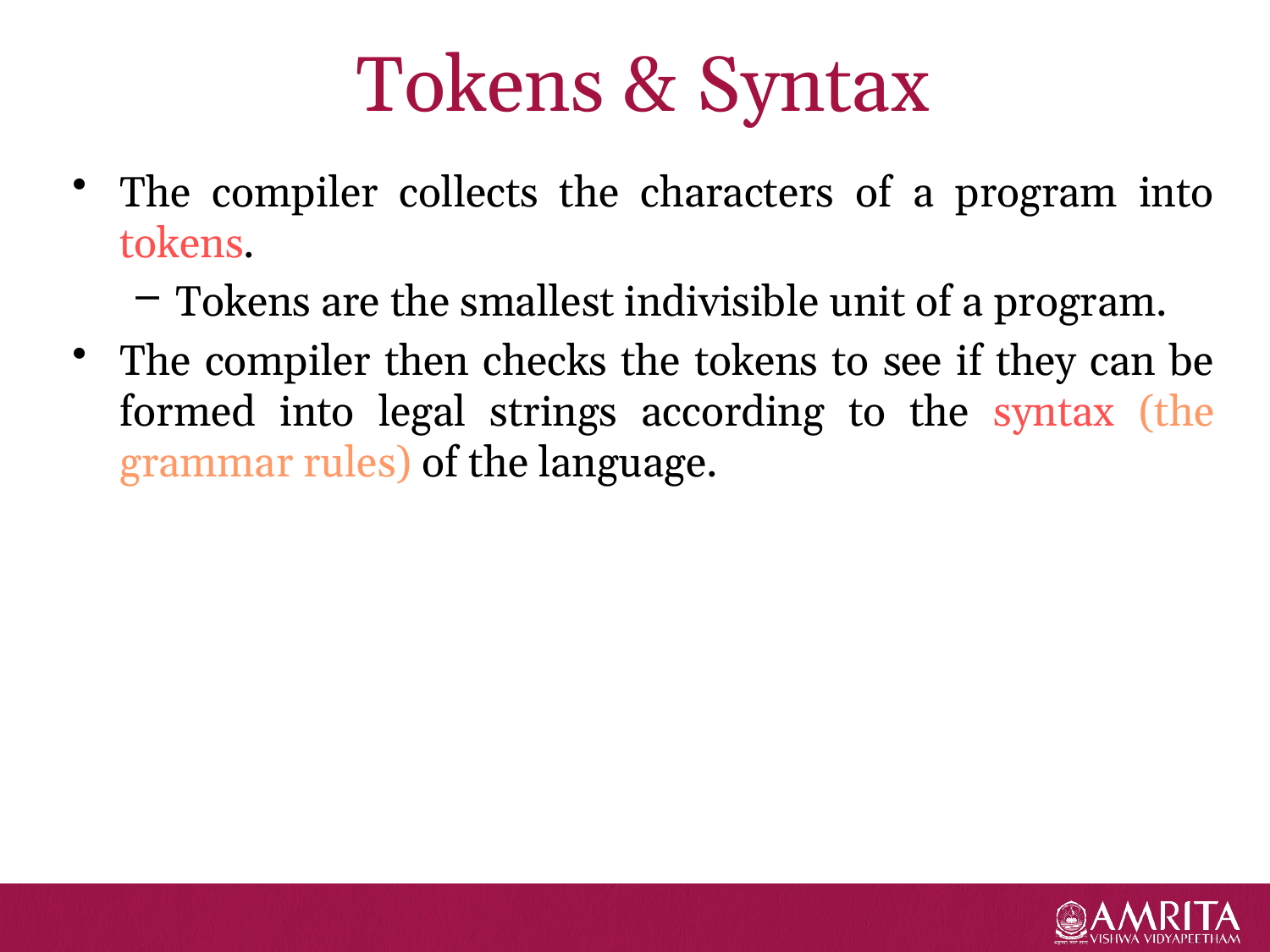

# Tokens & Syntax
The compiler collects the characters of a program into tokens.
Tokens are the smallest indivisible unit of a program.
The compiler then checks the tokens to see if they can be formed into legal strings according to the syntax (the grammar rules) of the language.